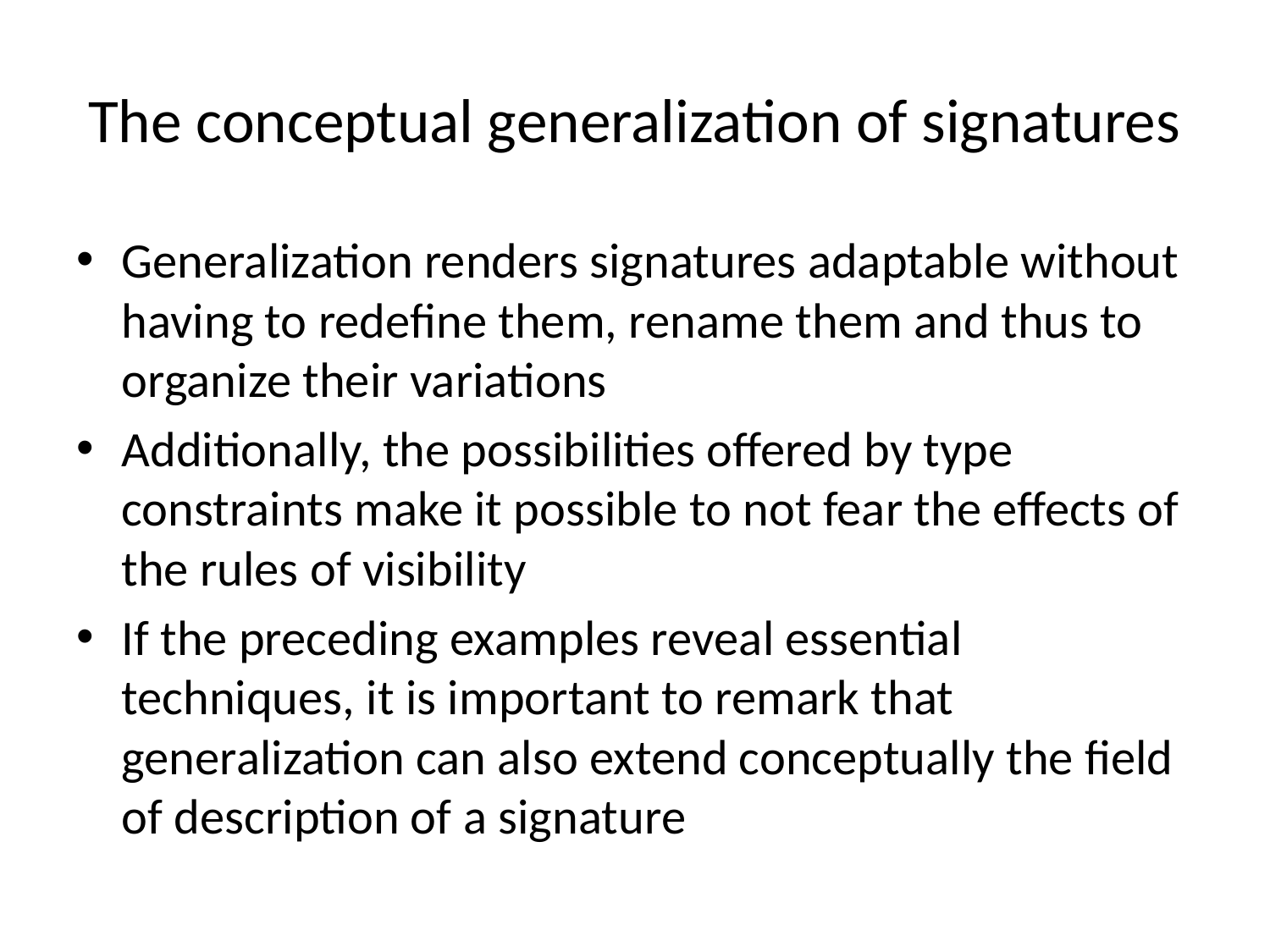

# The conceptual generalization of signatures
Generalization renders signatures adaptable without having to redefine them, rename them and thus to organize their variations
Additionally, the possibilities offered by type constraints make it possible to not fear the effects of the rules of visibility
If the preceding examples reveal essential techniques, it is important to remark that generalization can also extend conceptually the field of description of a signature